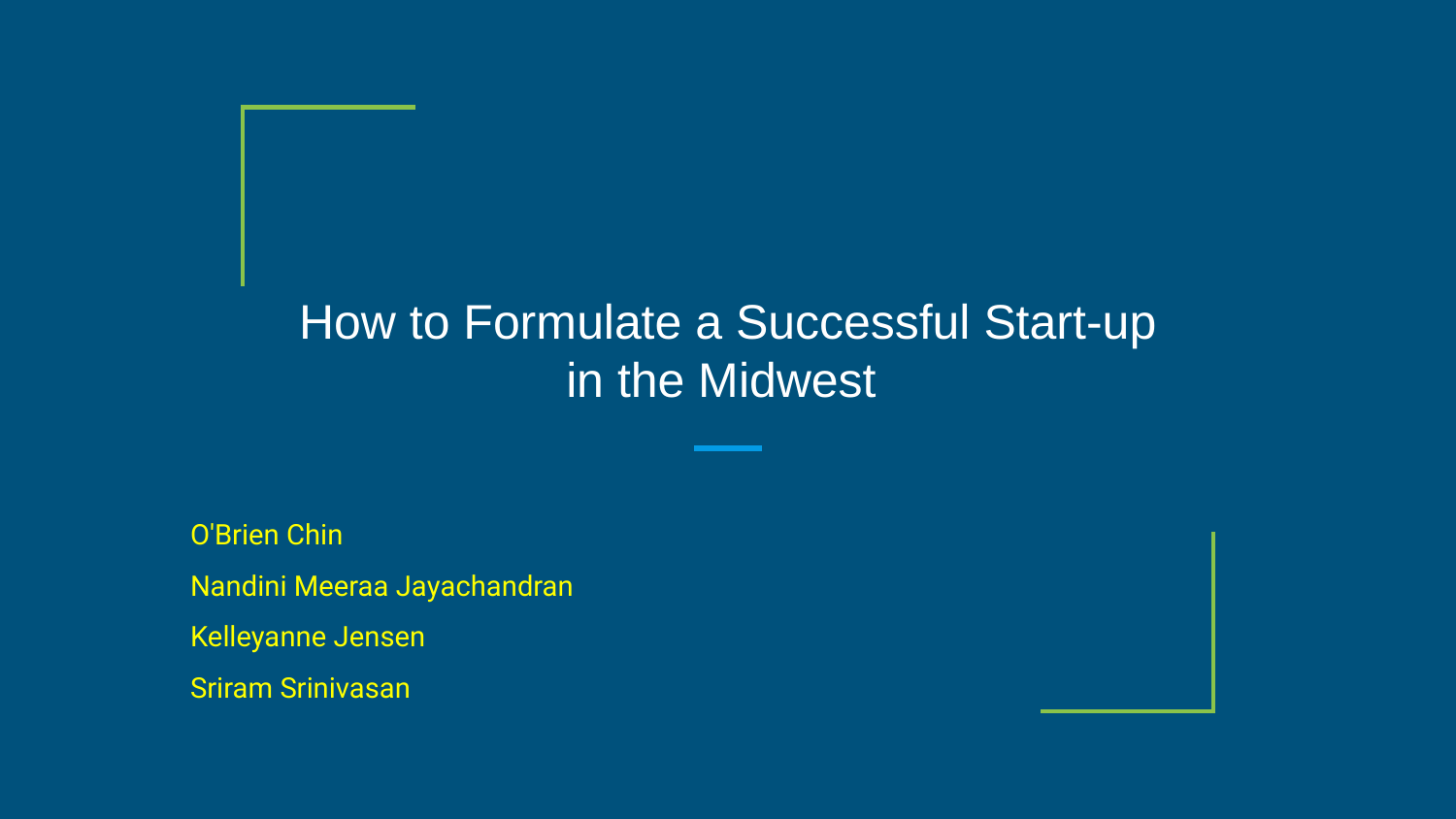

# How to Formulate a Successful Start-up in the Midwest
O'Brien Chin
Nandini Meeraa Jayachandran
Kelleyanne Jensen
Sriram Srinivasan